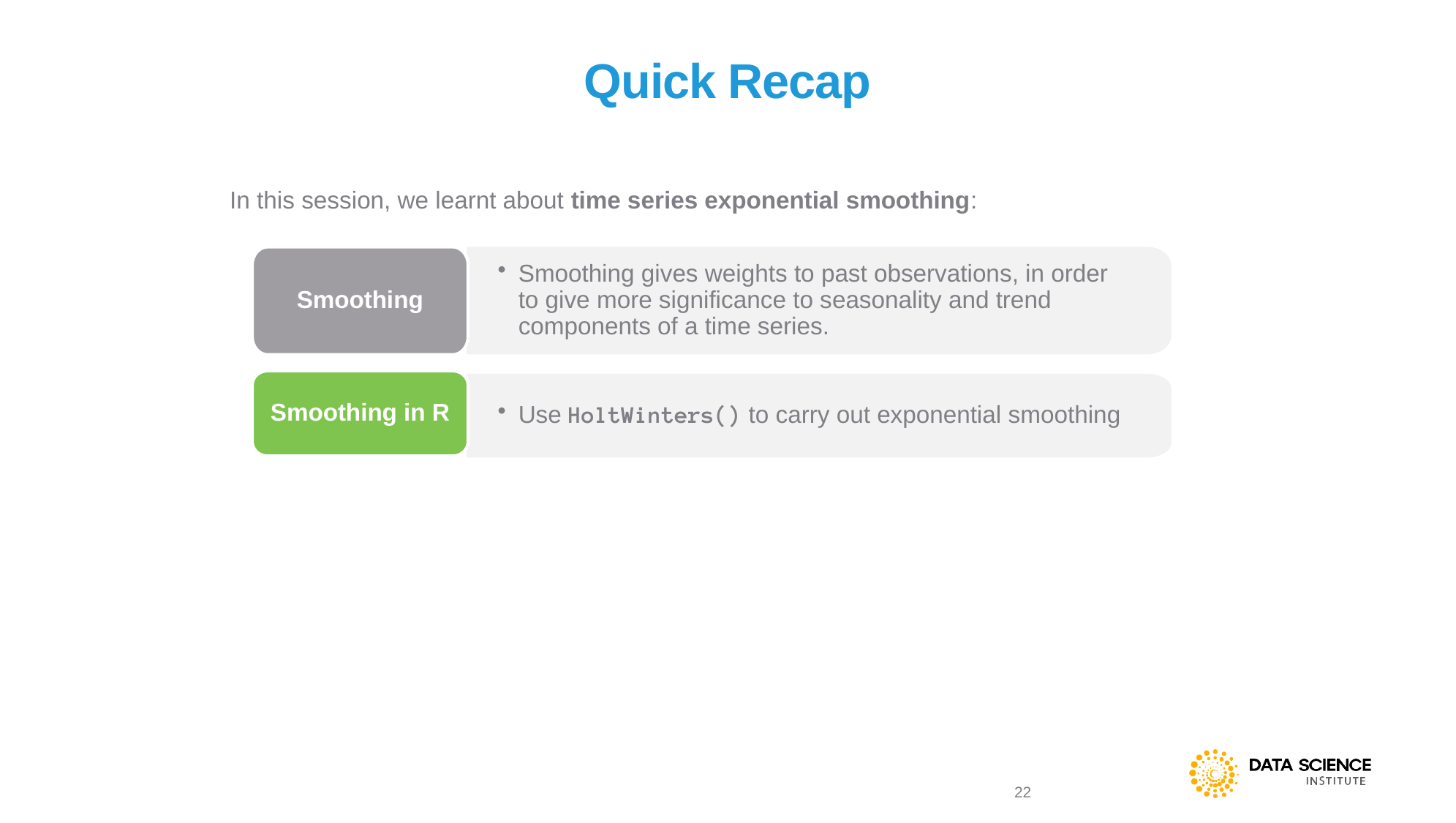

# Quick Recap
In this session, we learnt about time series exponential smoothing:
Smoothing
Smoothing gives weights to past observations, in order to give more significance to seasonality and trend components of a time series.
Smoothing in R
Use HoltWinters() to carry out exponential smoothing
22